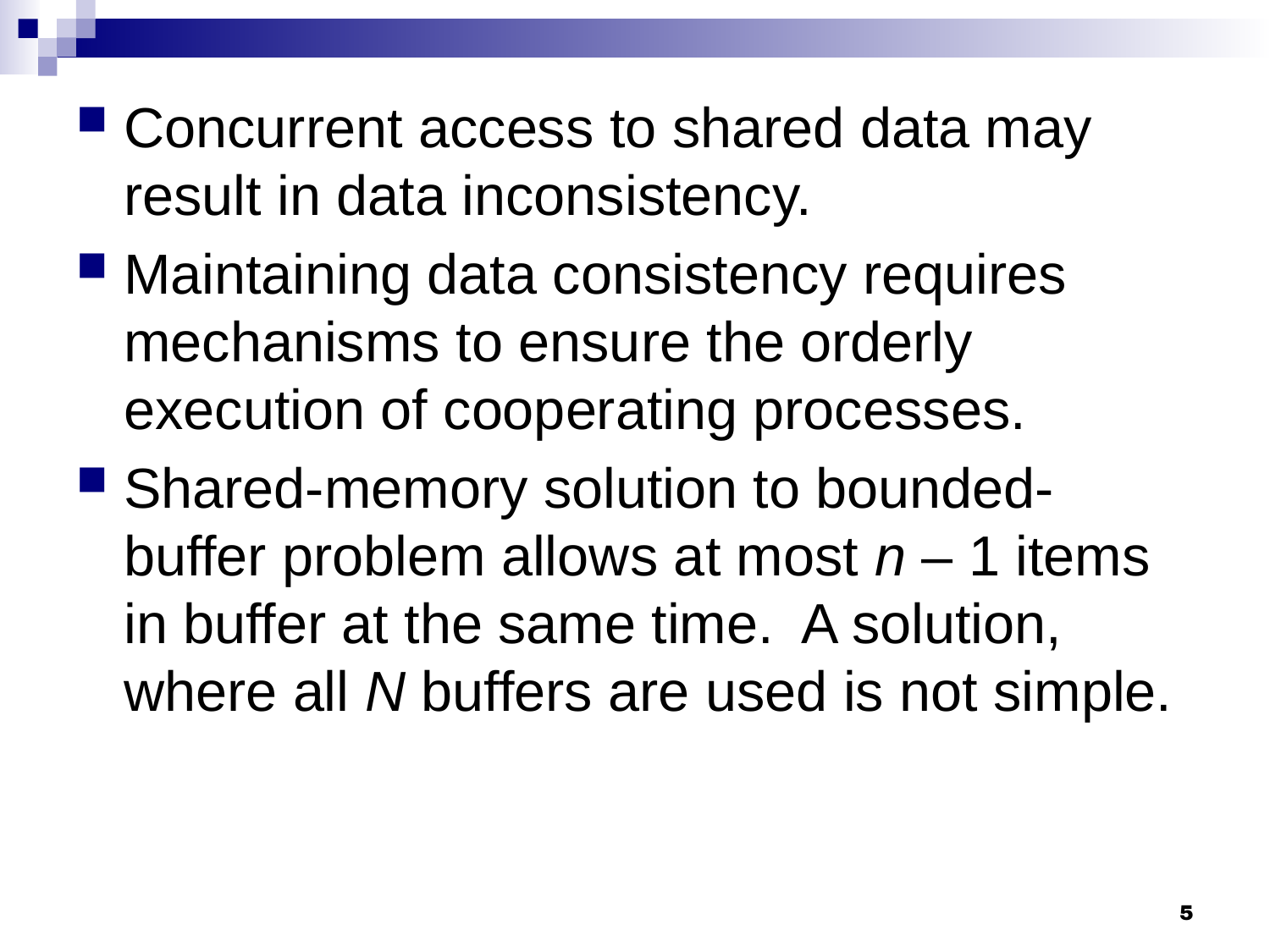

Concurrent access to shared data may result in data inconsistency.
Maintaining data consistency requires mechanisms to ensure the orderly execution of cooperating processes.
Shared-memory solution to bounded-buffer problem allows at most n – 1 items in buffer at the same time.  A solution, where all N buffers are used is not simple.
5